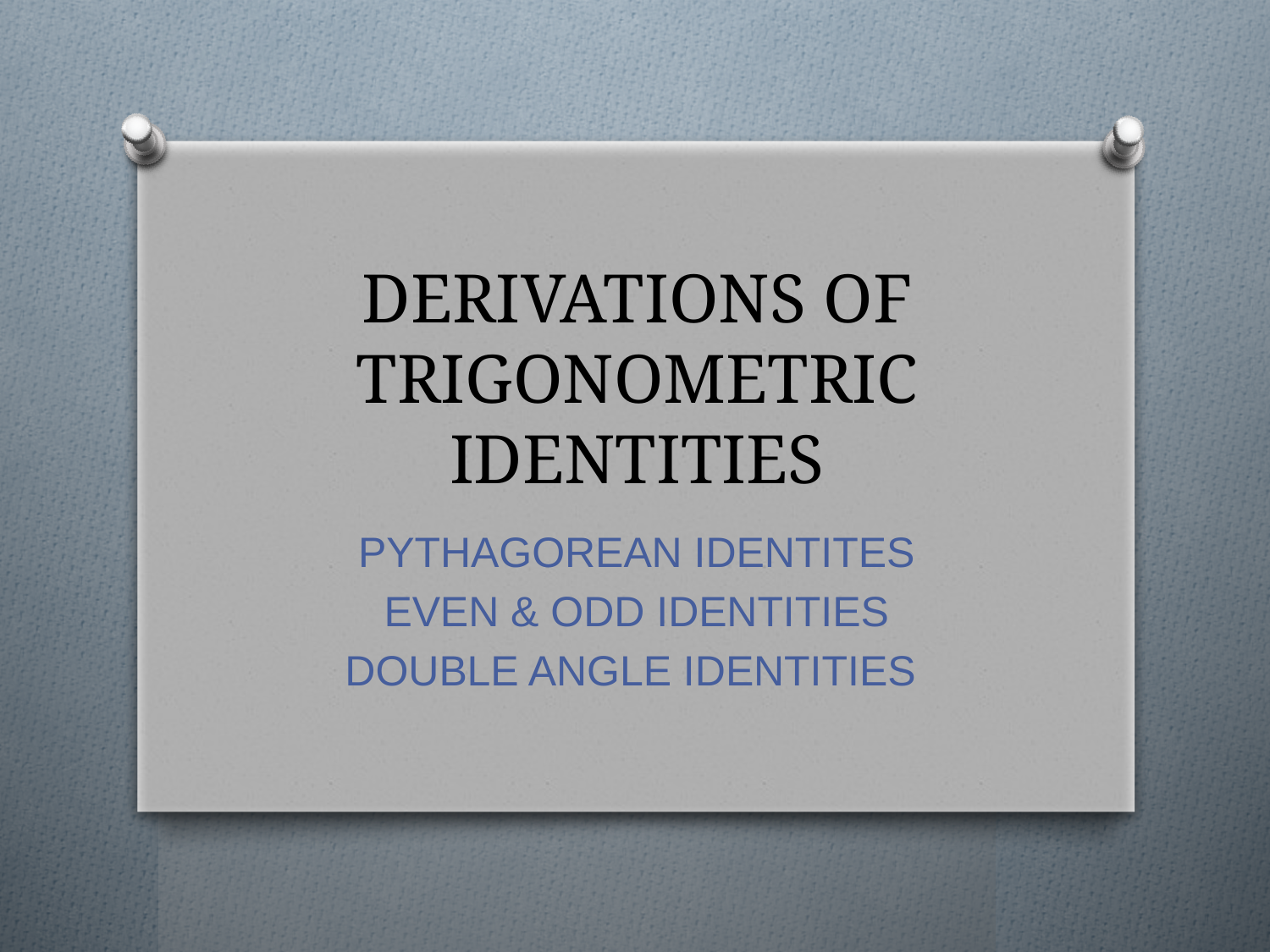

# DERIVATIONS OF TRIGONOMETRIC IDENTITIES
PYTHAGOREAN IDENTITES
EVEN & ODD IDENTITIES
DOUBLE ANGLE IDENTITIES